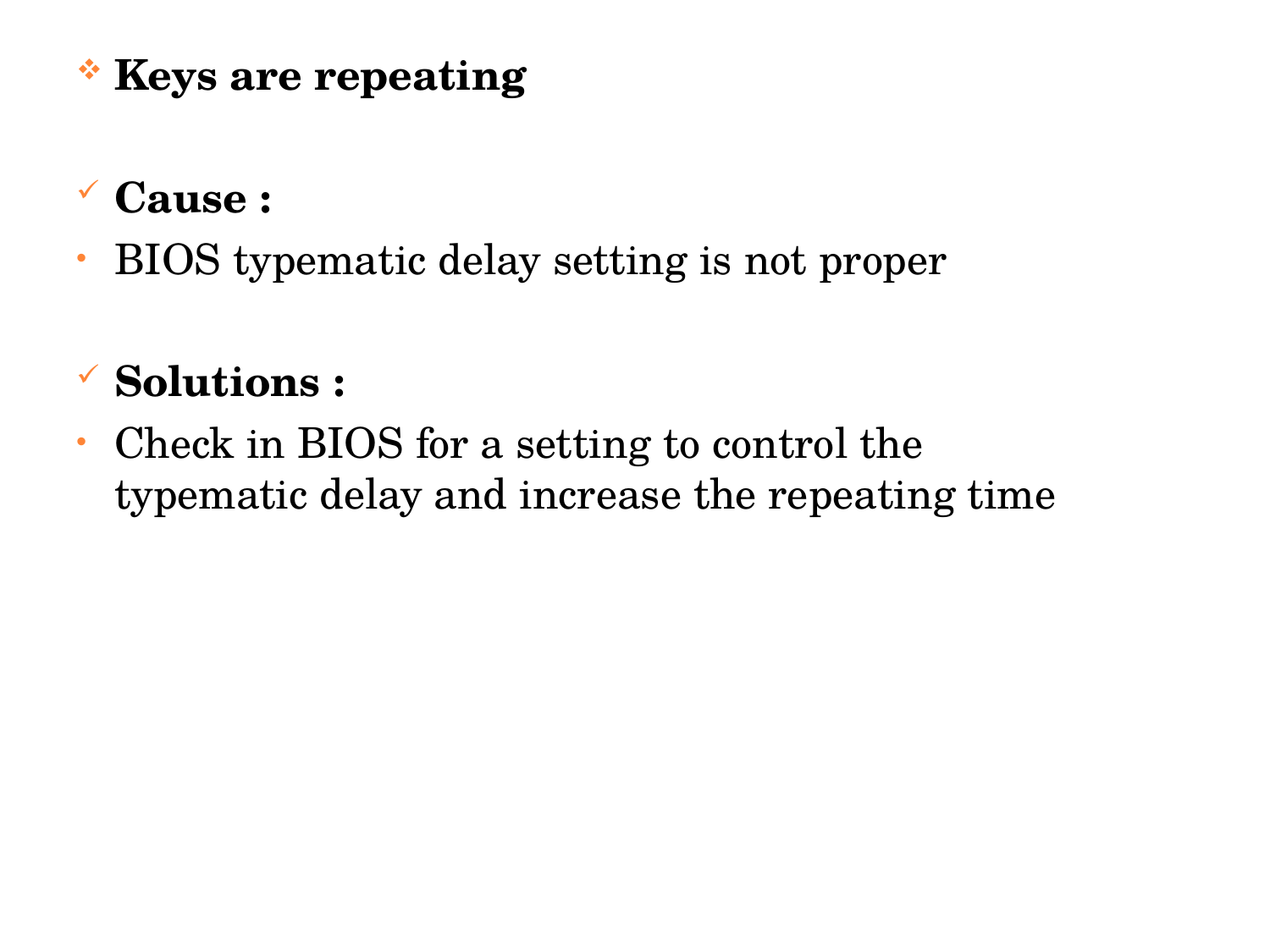

Keys are repeating

Cause :
BIOS typematic delay setting is not proper

Solutions :
Check in BIOS for a setting to control the  typematic delay and increase the repeating time
17